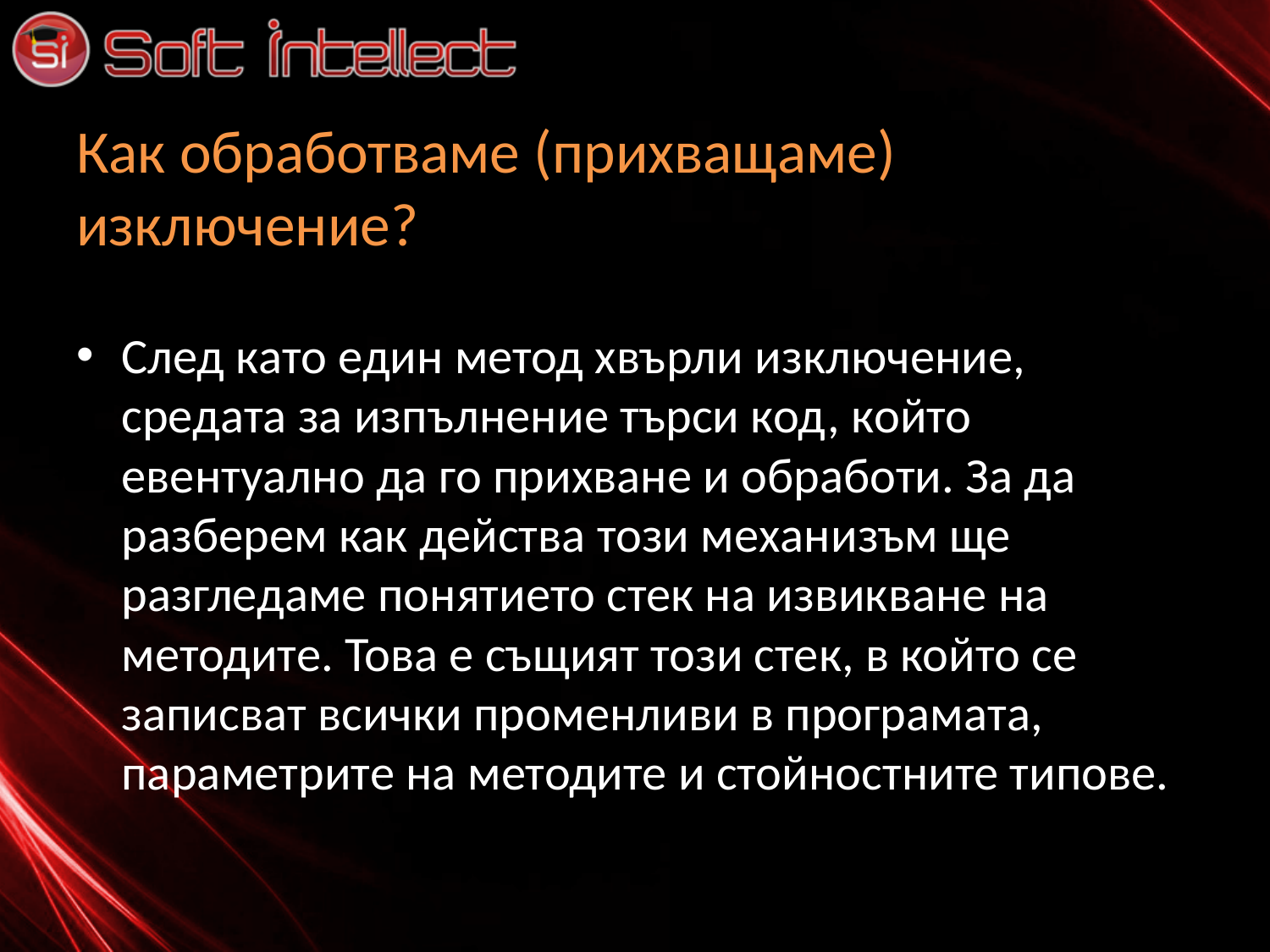

# Как обработваме (прихващаме) изключение?
След като един метод хвърли изключение, средата за изпълнение търси код, който евентуално да го прихване и обработи. За да разберем как действа този механизъм ще разгледаме понятието стек на извикване на методите. Това е същият този стек, в който се записват всички променливи в програмата, параметрите на методите и стойностните типове.